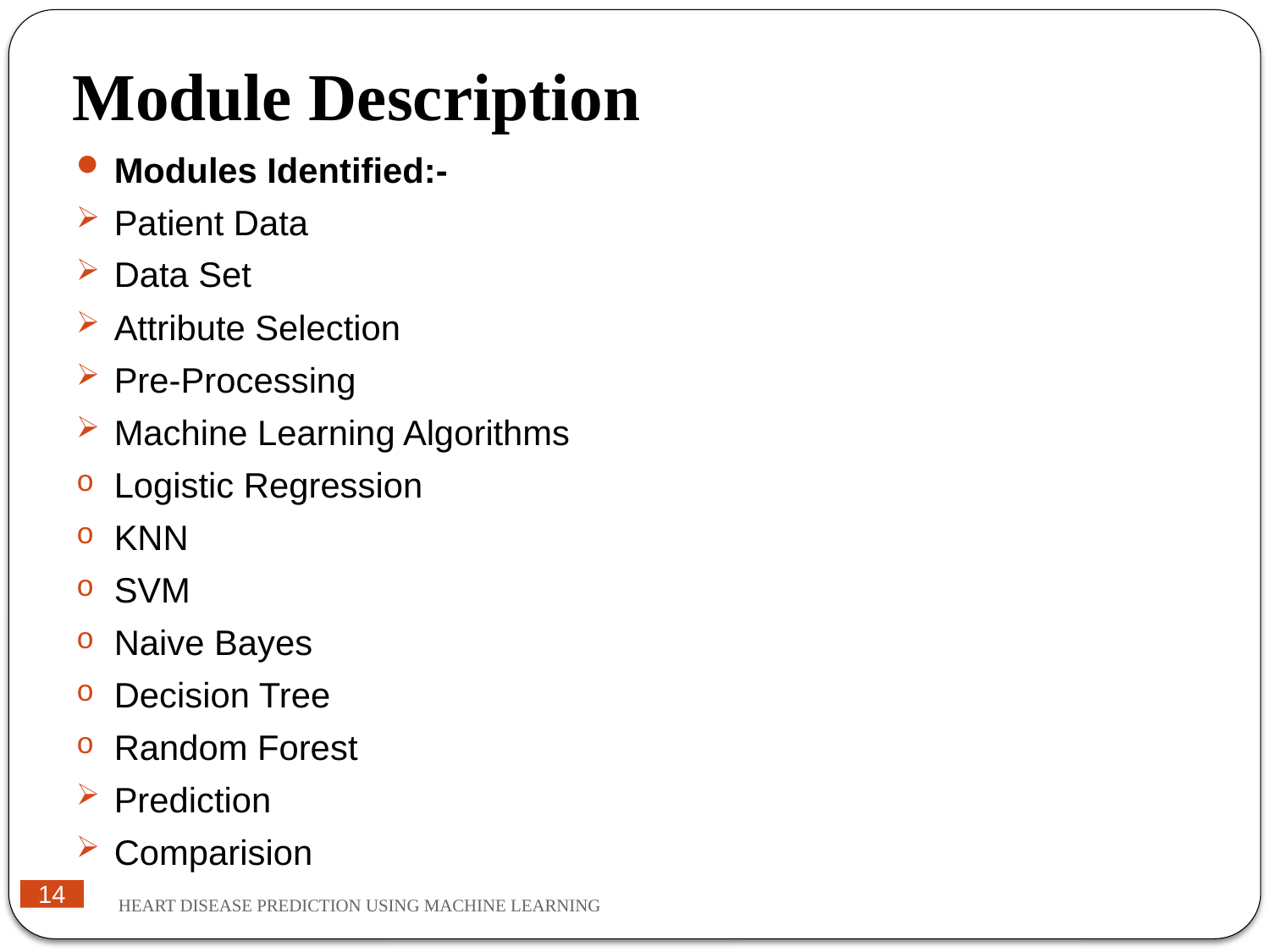

# Module Description
Modules Identified:-
Patient Data
Data Set
Attribute Selection
Pre-Processing
Machine Learning Algorithms
Logistic Regression
KNN
SVM
Naive Bayes
Decision Tree
Random Forest
Prediction
Comparision
HEART DISEASE PREDICTION USING MACHINE LEARNING
14